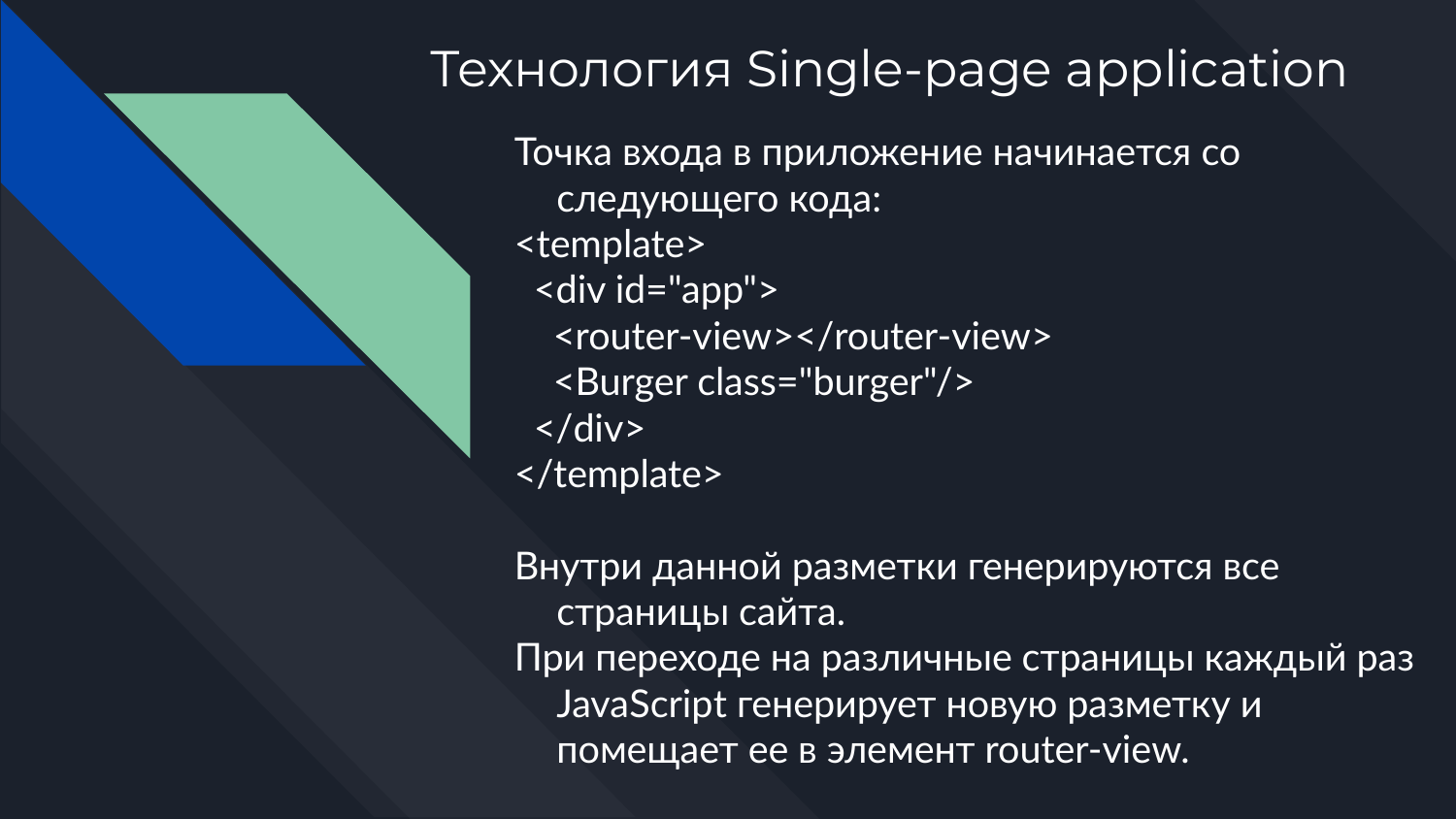

# Технология Single-page application
Точка входа в приложение начинается со следующего кода:
<template>
  <div id="app">
    <router-view></router-view>
    <Burger class="burger"/>
  </div>
</template>

Внутри данной разметки генерируются все страницы сайта.
При переходе на различные страницы каждый раз JavaScript генерирует новую разметку и помещает ее в элемент router-view.